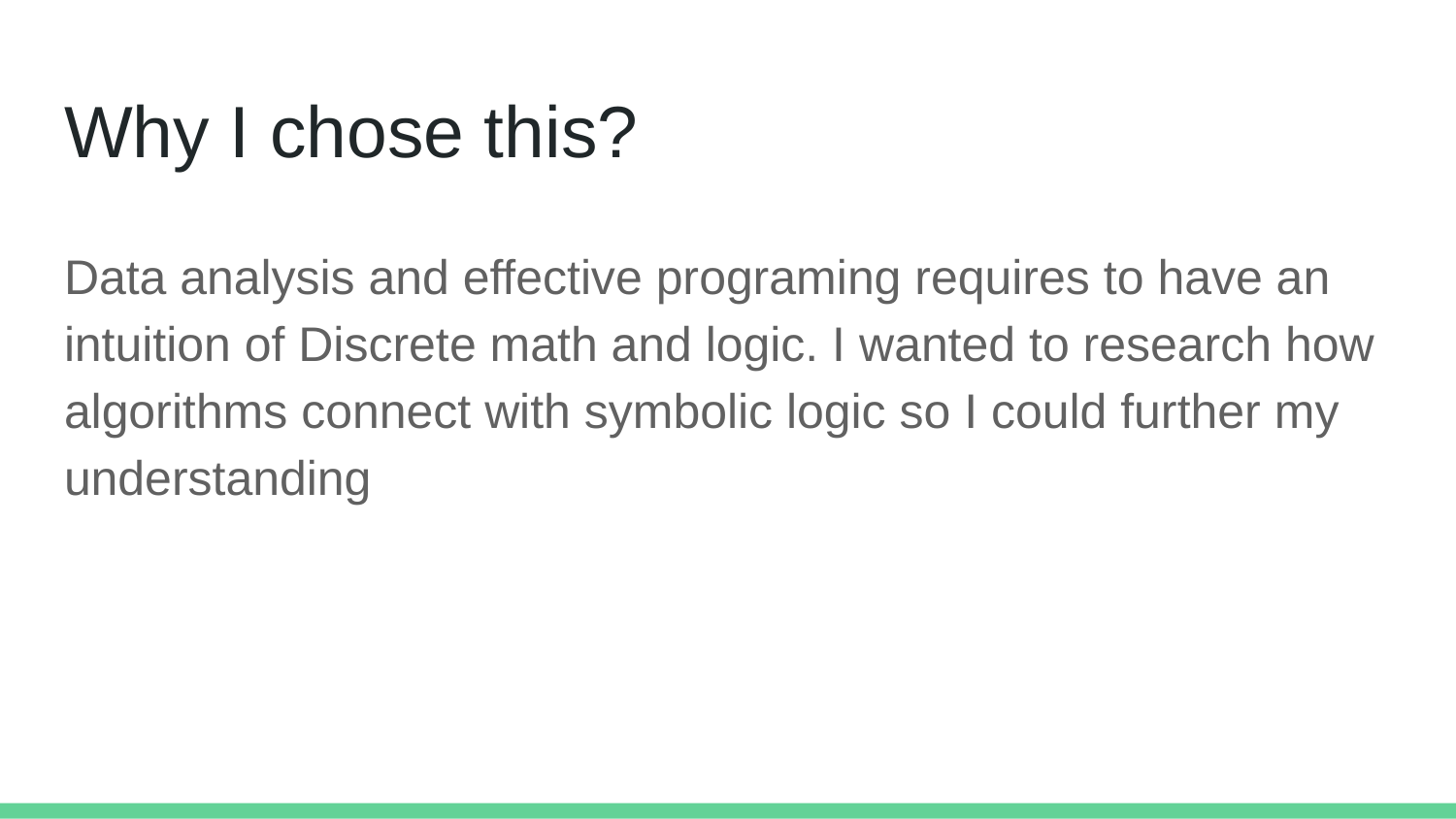

# Why I chose this?
Data analysis and effective programing requires to have an intuition of Discrete math and logic. I wanted to research how algorithms connect with symbolic logic so I could further my understanding